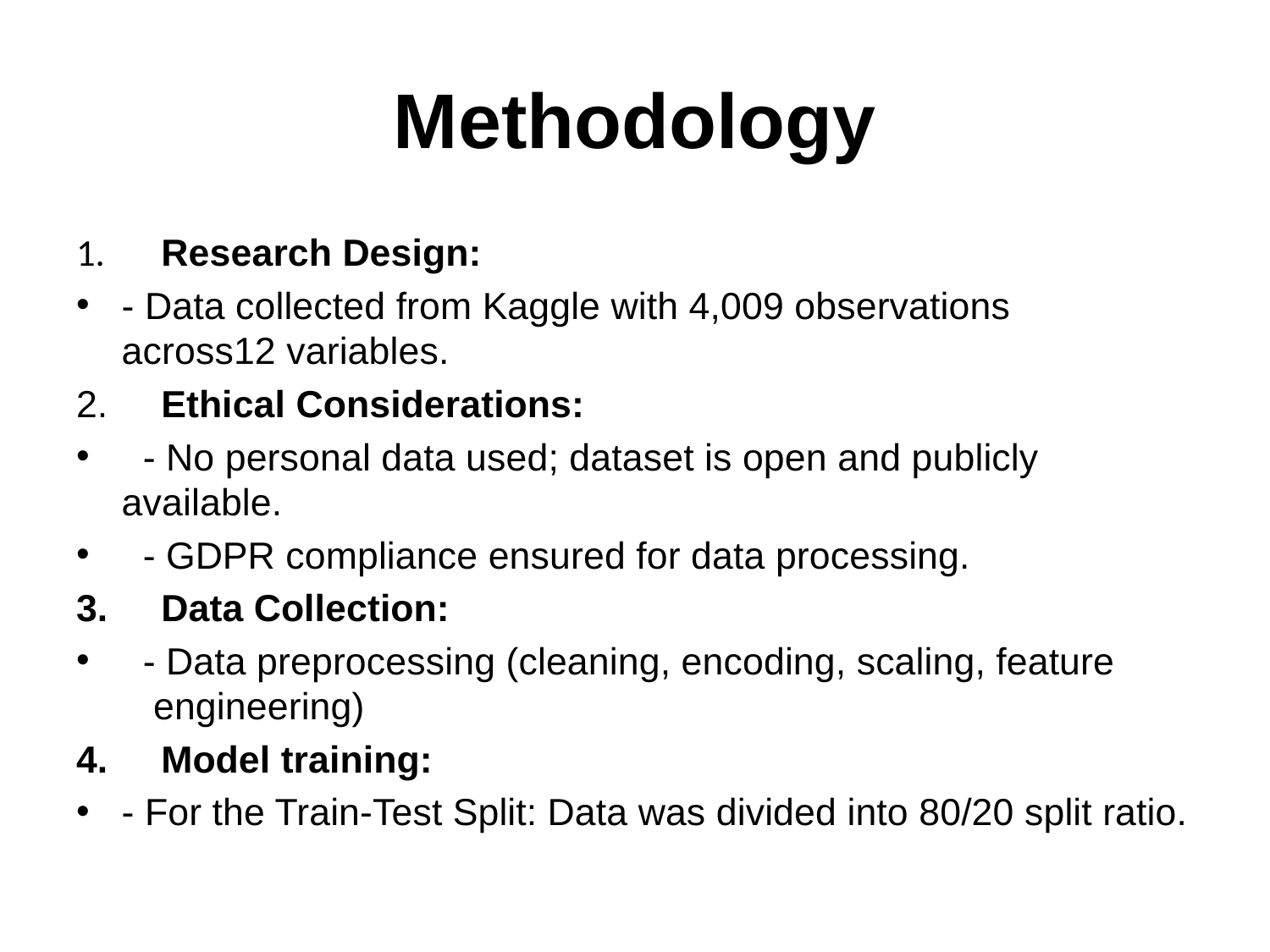

# Methodology
1.	Research Design:
- Data collected from Kaggle with 4,009 observations   		 	 across12 variables.
2.	Ethical Considerations:
  - No personal data used; dataset is open and publicly 		 	   available.
  - GDPR compliance ensured for data processing.
3.	Data Collection:
  - Data preprocessing (cleaning, encoding, scaling, feature 	   	   engineering)
4.	Model training:
- For the Train-Test Split: Data was divided into 80/20 split ratio.